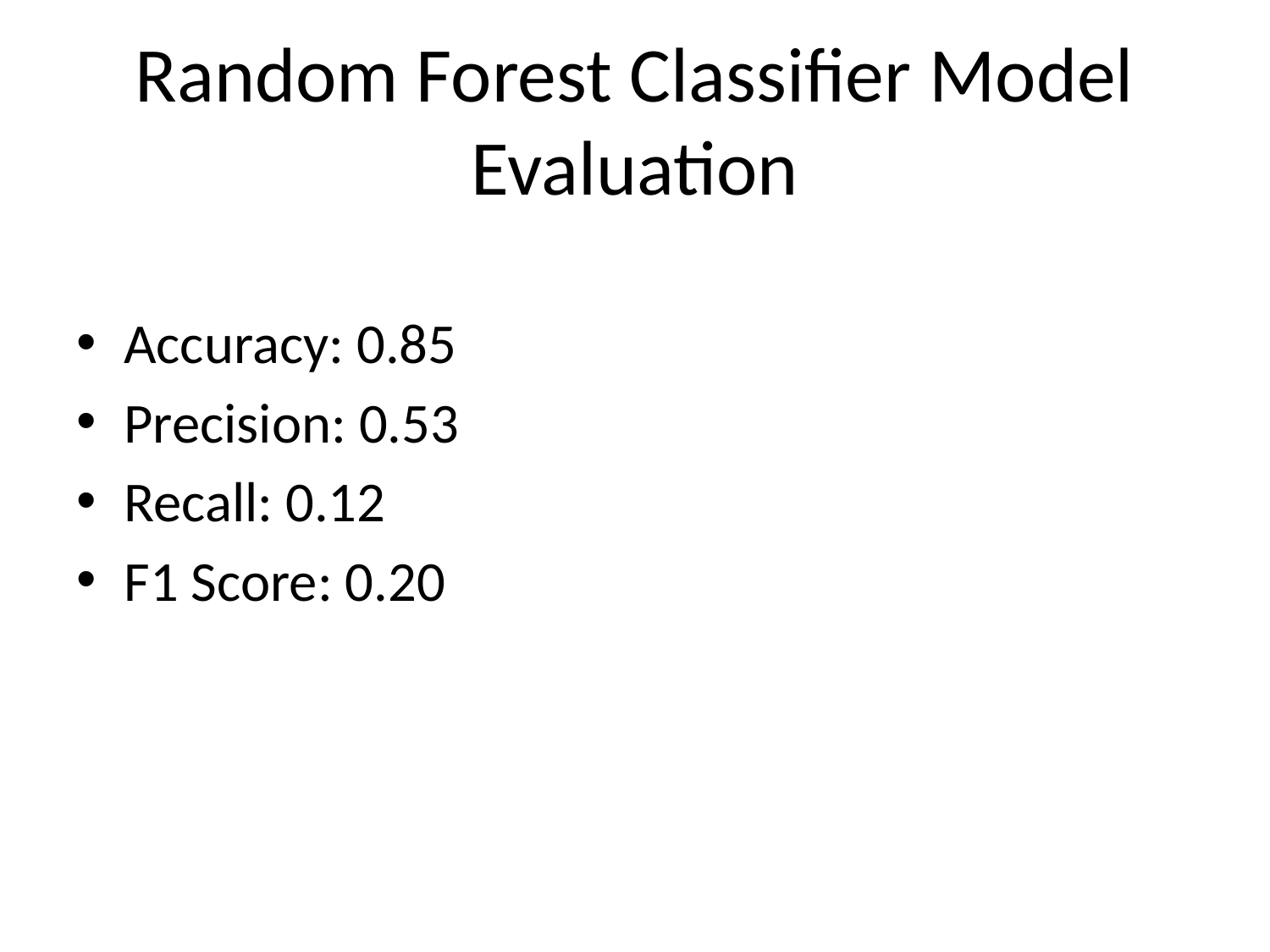

# Random Forest Classifier Model Evaluation

Accuracy: 0.85
Precision: 0.53
Recall: 0.12
F1 Score: 0.20